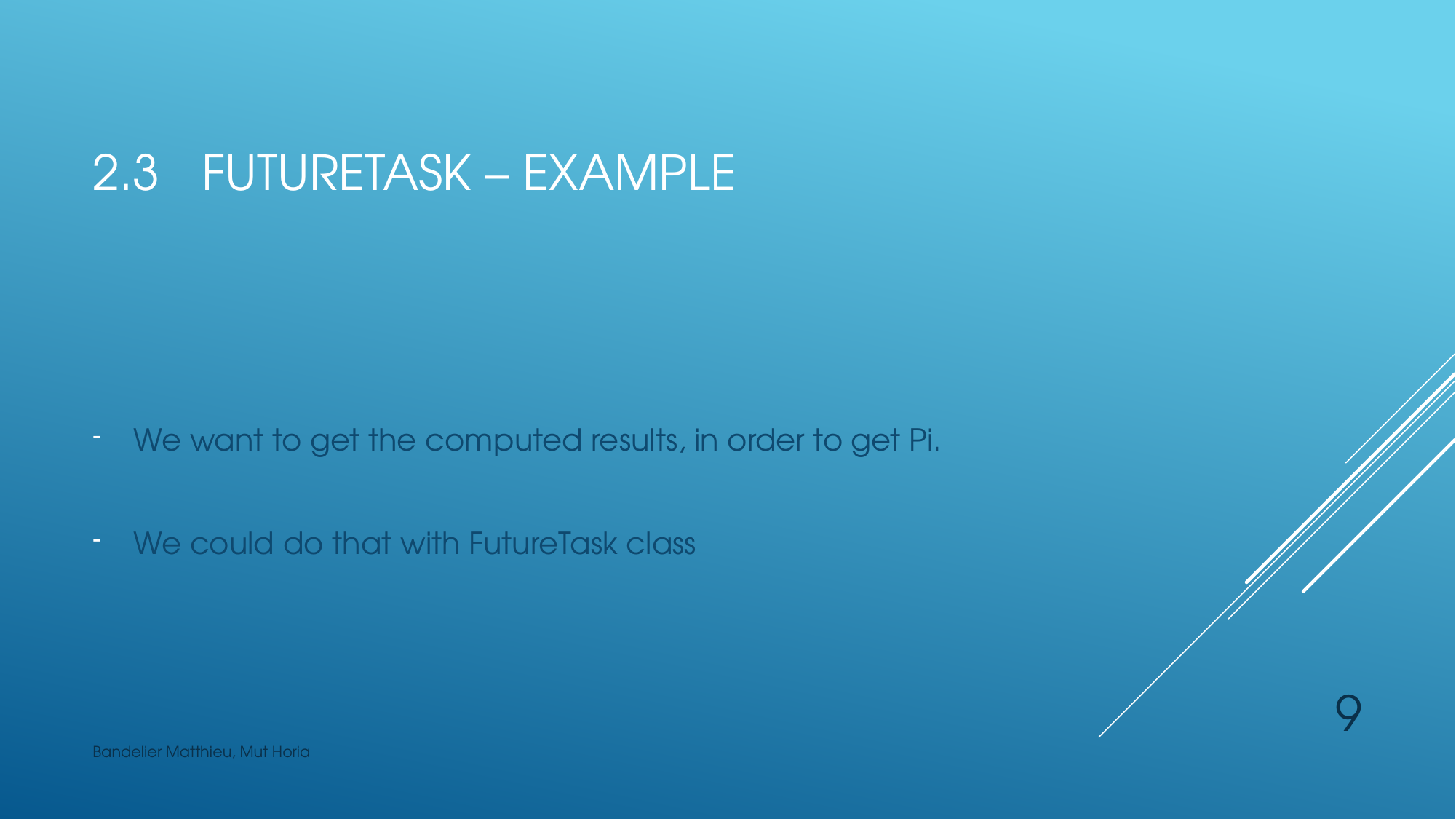

# 2.3	Futuretask – example
We want to get the computed results, in order to get Pi.

We could do that with FutureTask class
9
Bandelier Matthieu, Mut Horia